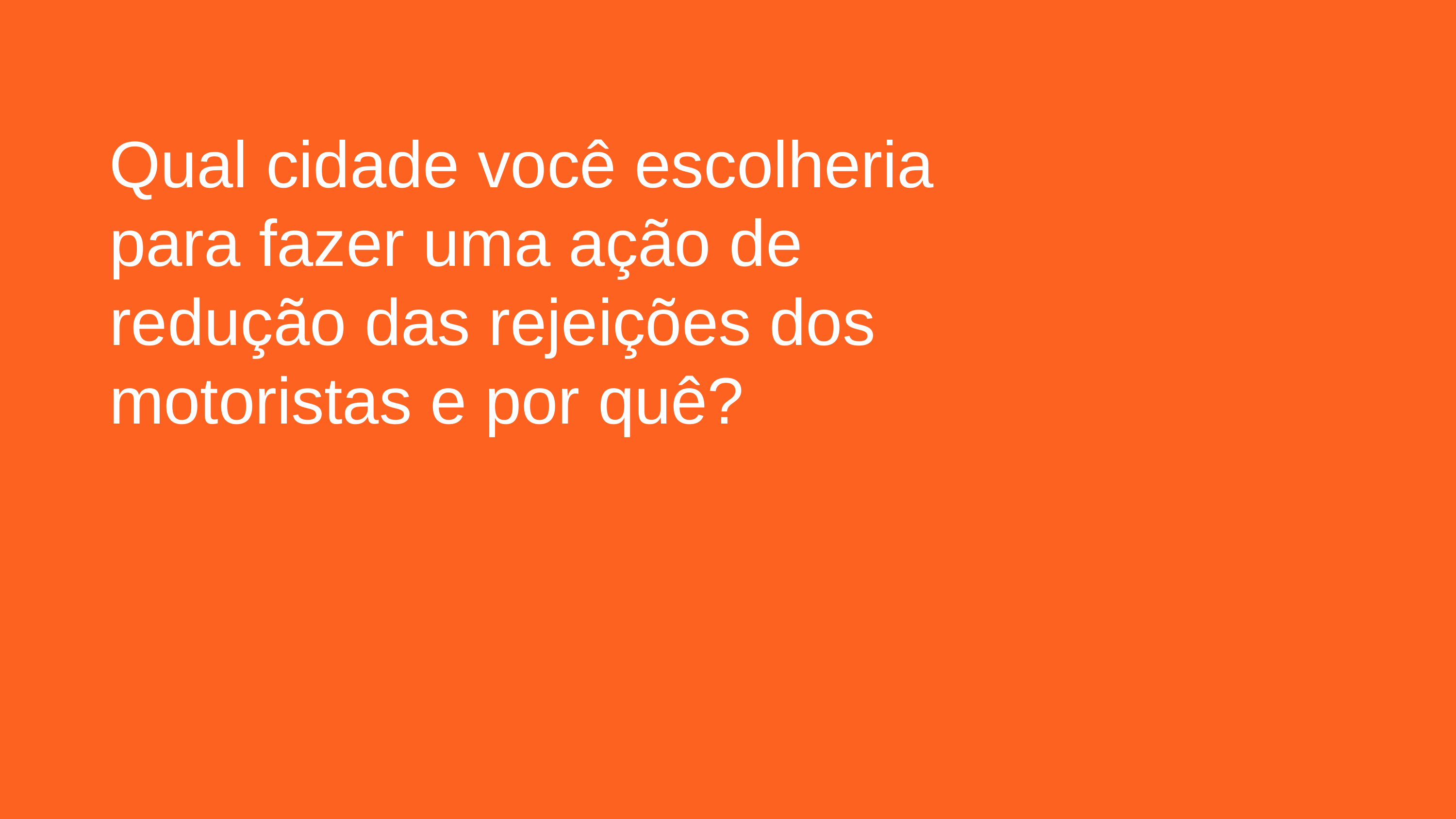

Qual cidade você escolheria para fazer uma ação de redução das rejeições dos motoristas e por quê?